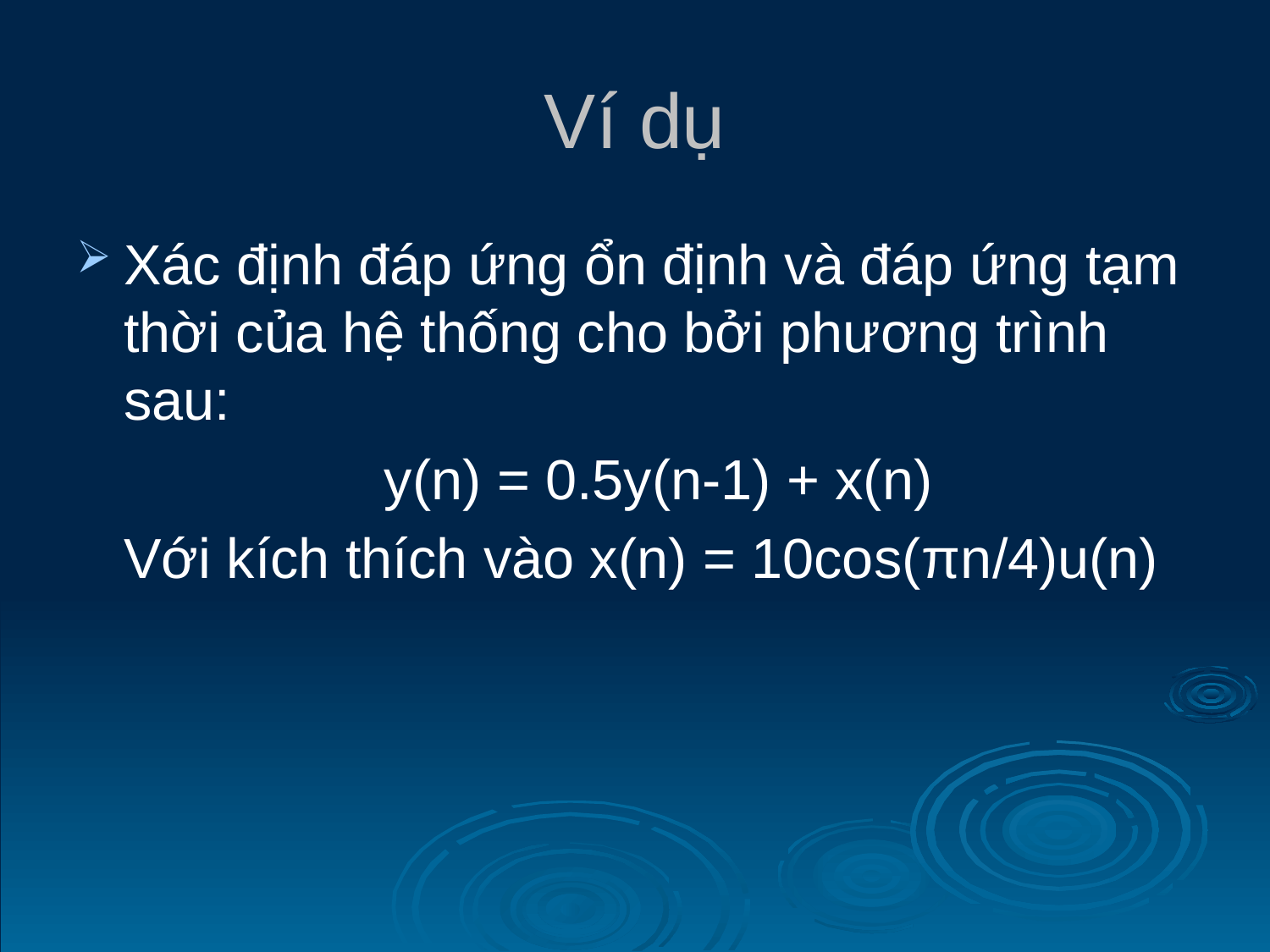

# Ví dụ
Xác định đáp ứng ổn định và đáp ứng tạm thời của hệ thống cho bởi phương trình sau:
	y(n) = 0.5y(n-1) + x(n)
 	Với kích thích vào x(n) = 10cos(πn/4)u(n)